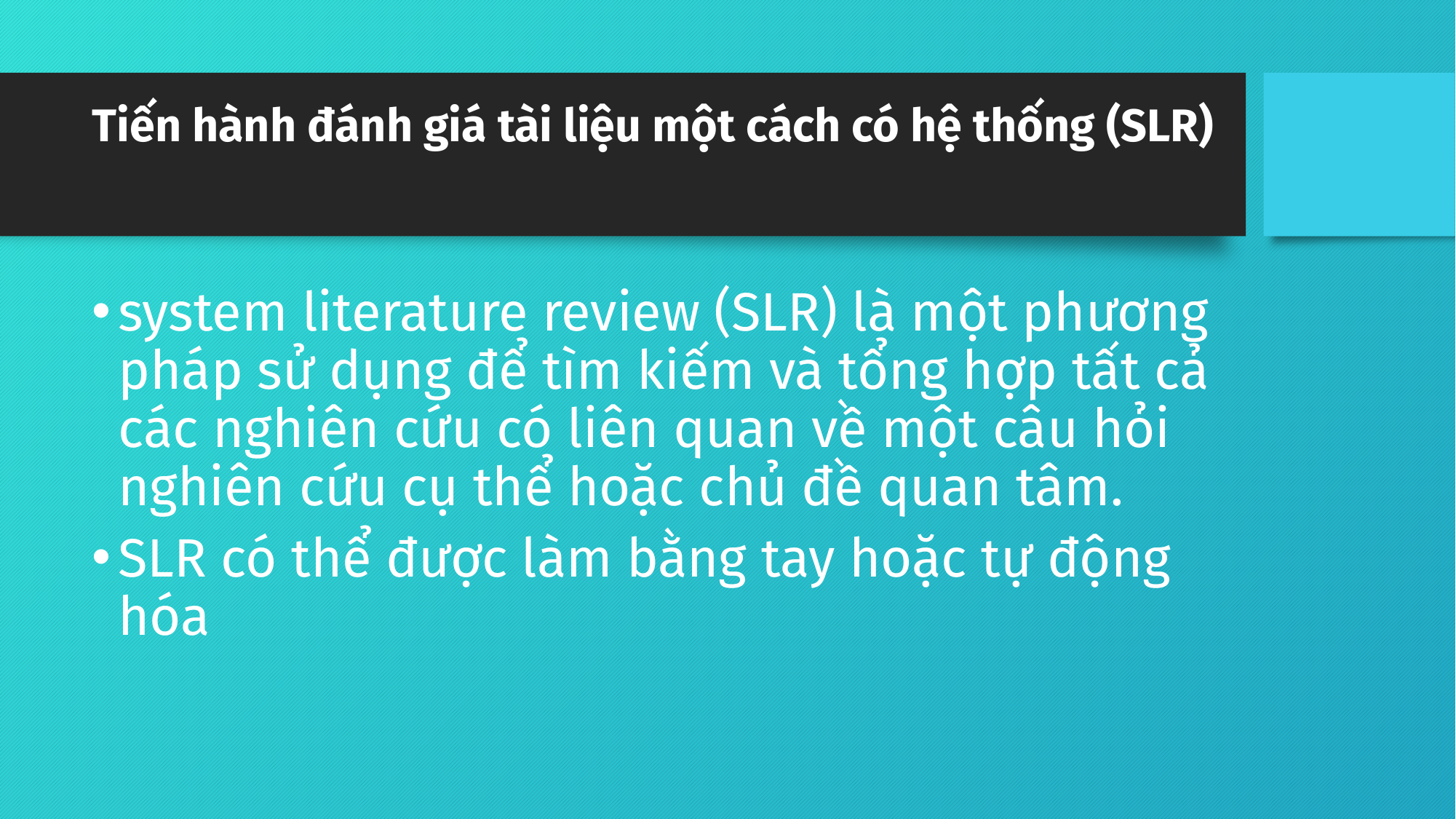

# Tiến hành đánh giá tài liệu một cách có hệ thống (SLR)
system literature review (SLR) là một phương pháp sử dụng để tìm kiếm và tổng hợp tất cả các nghiên cứu có liên quan về một câu hỏi nghiên cứu cụ thể hoặc chủ đề quan tâm.
SLR có thể được làm bằng tay hoặc tự động hóa